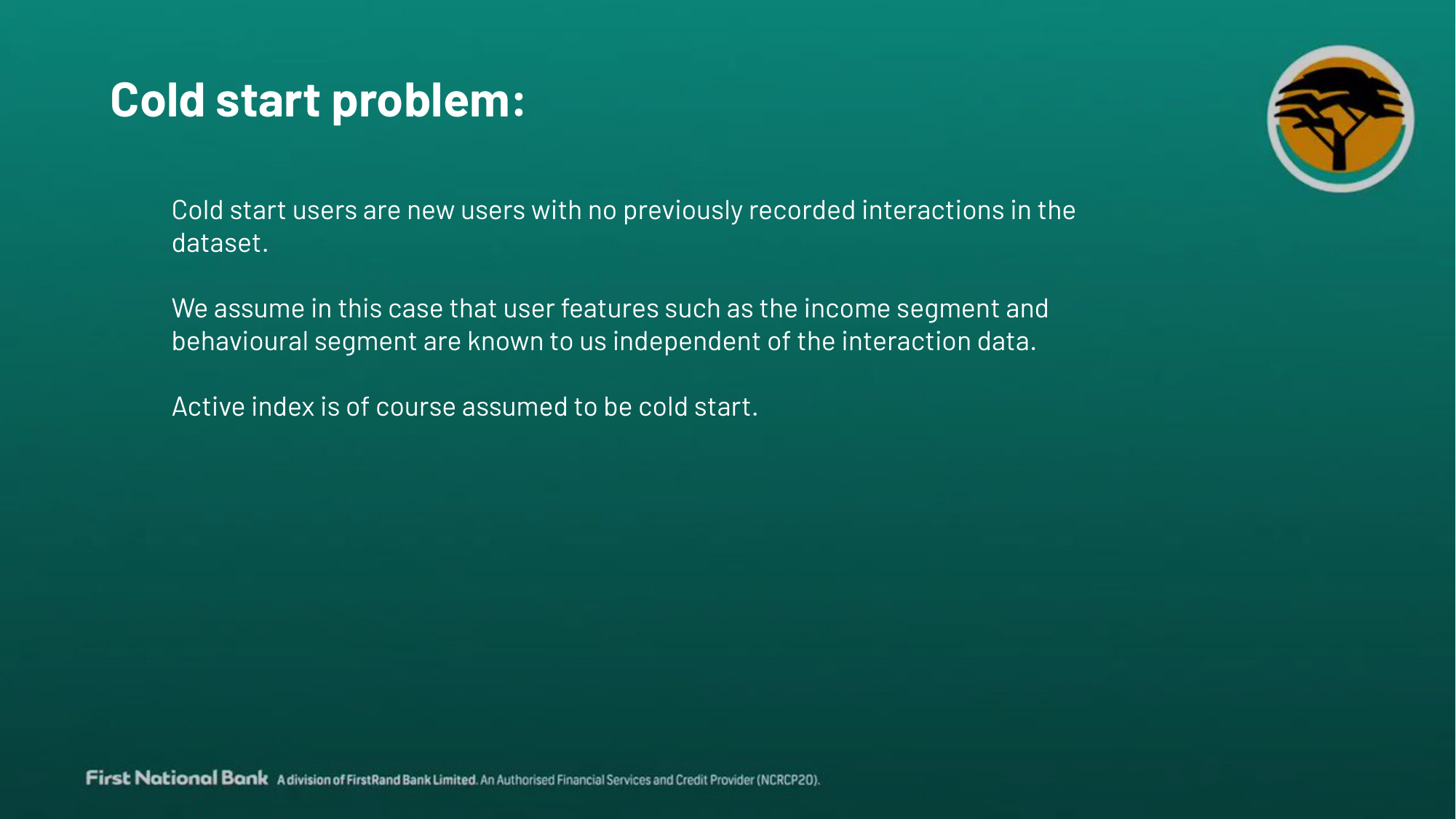

Cold start problem:
Cold start users are new users with no previously recorded interactions in the dataset.

We assume in this case that user features such as the income segment and behavioural segment are known to us independent of the interaction data.

Active index is of course assumed to be cold start.